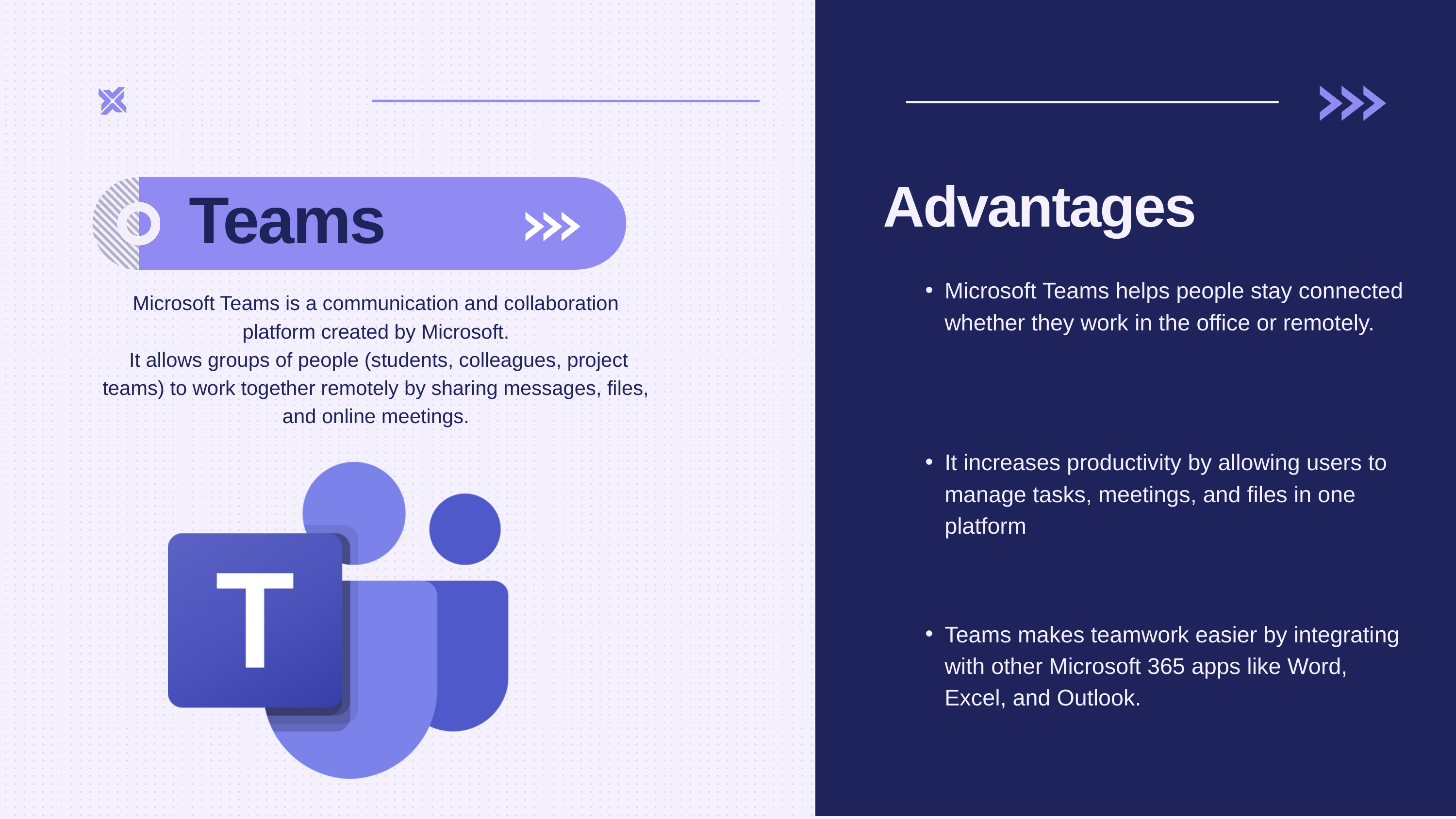

Advantages
Teams
Microsoft Teams helps people stay connected whether they work in the office or remotely.
Microsoft Teams is a communication and collaboration platform created by Microsoft.
 It allows groups of people (students, colleagues, project teams) to work together remotely by sharing messages, files, and online meetings.

It increases productivity by allowing users to manage tasks, meetings, and files in one platform

Teams makes teamwork easier by integrating with other Microsoft 365 apps like Word, Excel, and Outlook.